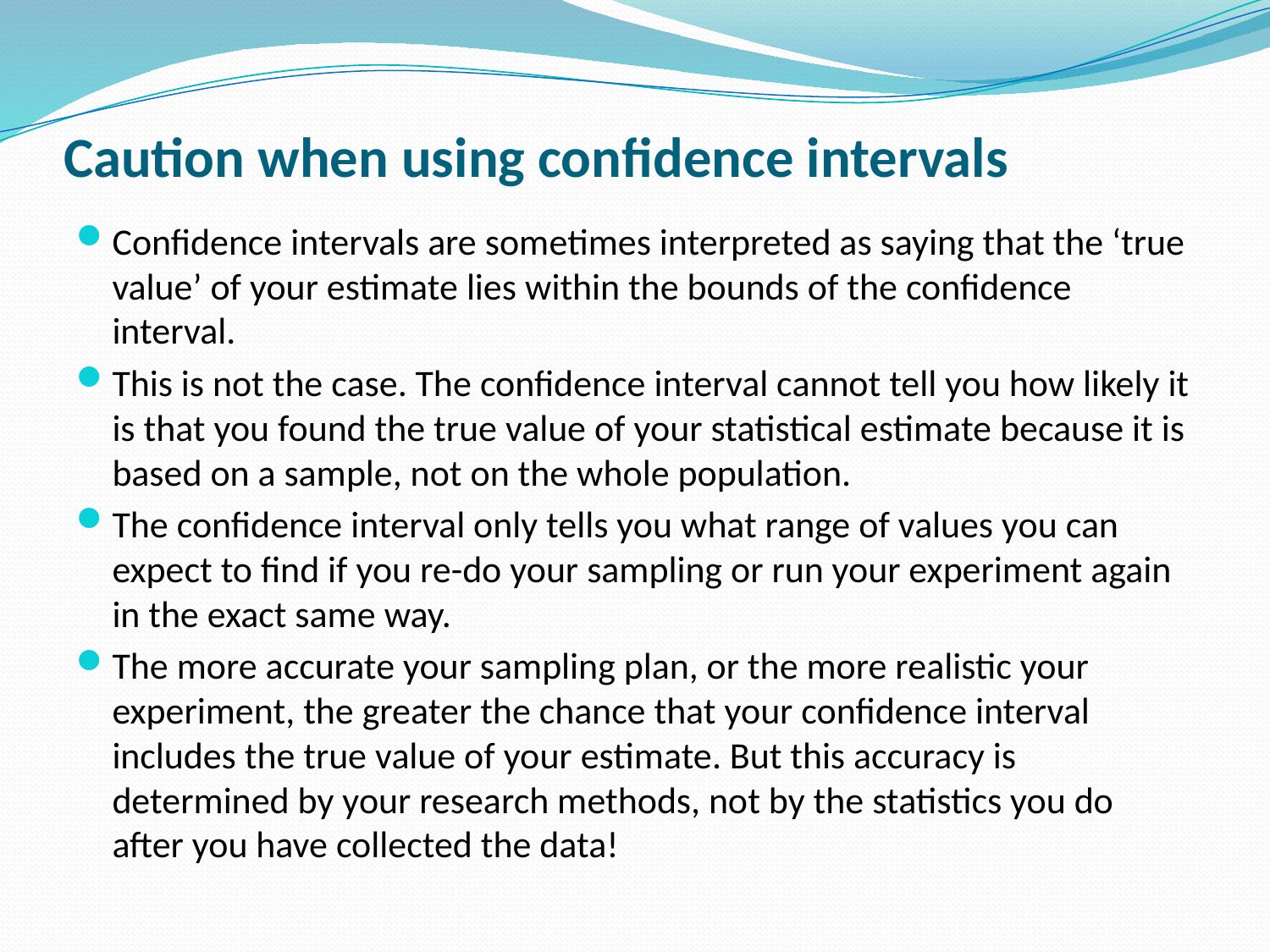

# Caution when using confidence intervals
Confidence intervals are sometimes interpreted as saying that the ‘true value’ of your estimate lies within the bounds of the confidence interval.
This is not the case. The confidence interval cannot tell you how likely it is that you found the true value of your statistical estimate because it is based on a sample, not on the whole population.
The confidence interval only tells you what range of values you can expect to find if you re-do your sampling or run your experiment again in the exact same way.
The more accurate your sampling plan, or the more realistic your experiment, the greater the chance that your confidence interval includes the true value of your estimate. But this accuracy is determined by your research methods, not by the statistics you do after you have collected the data!